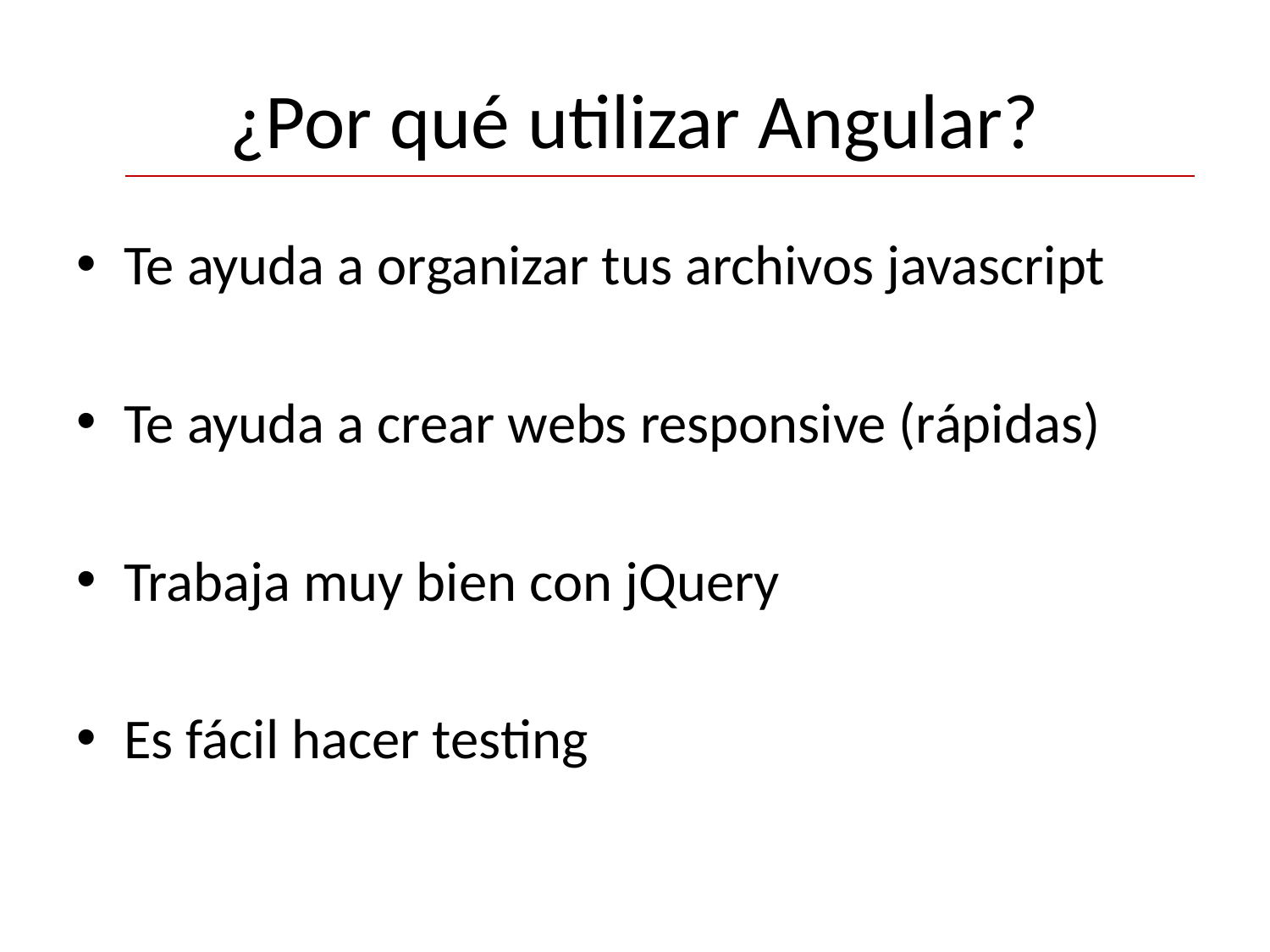

# ¿Por qué utilizar Angular?
Te ayuda a organizar tus archivos javascript

Te ayuda a crear webs responsive (rápidas)

Trabaja muy bien con jQuery

Es fácil hacer testing